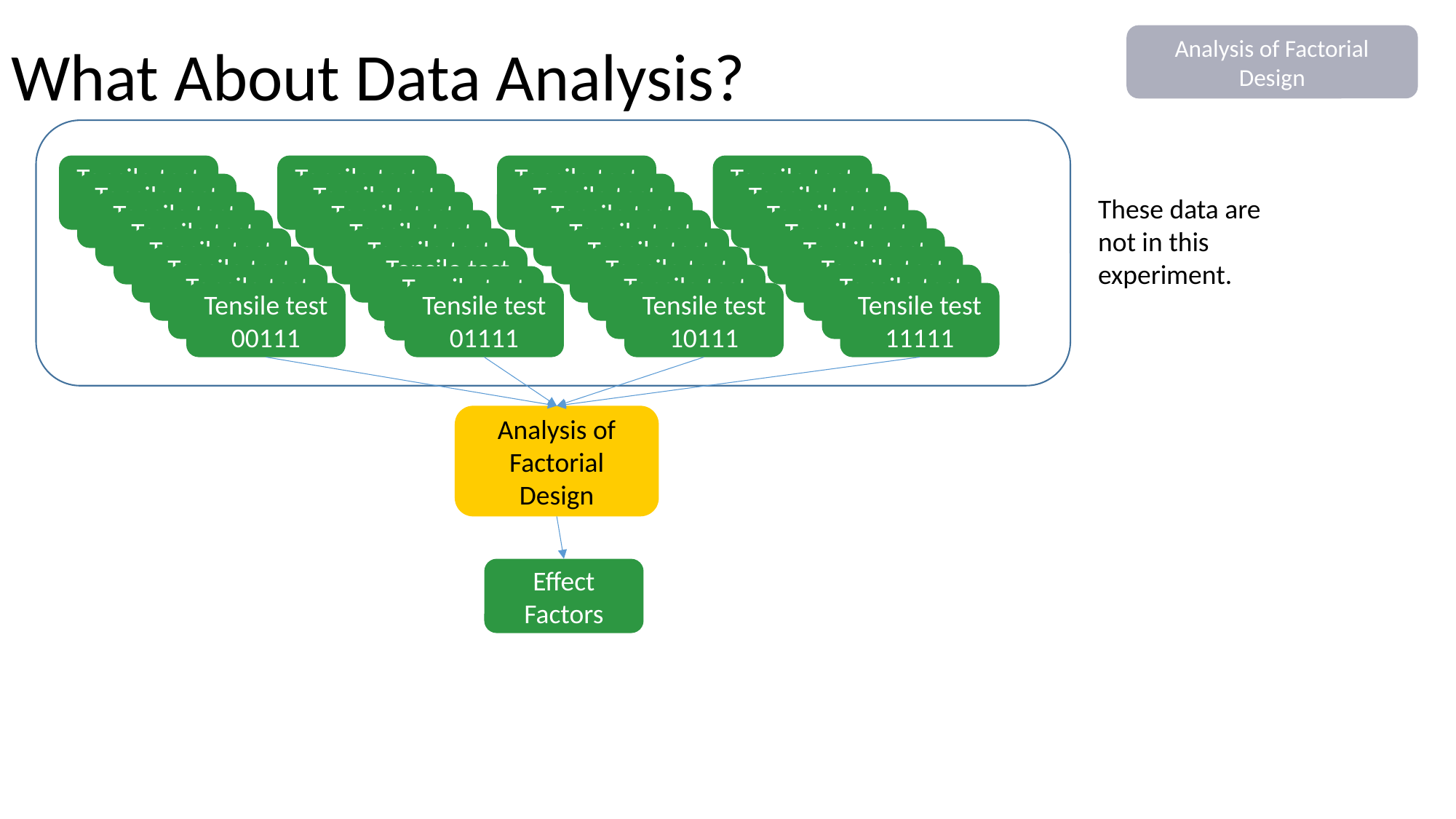

# What About Data Analysis?
Analysis of Factorial Design

Tensile test 00000
Tensile test 01000
Tensile test 10000
Tensile test 11000
Tensile test 00001
Tensile test 01001
Tensile test 10001
Tensile test 11001
These data are not in this experiment.
Tensile test 00010
Tensile test 01010
Tensile test 10010
Tensile test 11010
Tensile test 00011
Tensile test 01011
Tensile test 10011
Tensile test 11011
Tensile test 00100
Tensile test 01100
Tensile test 10100
Tensile test 11100
Tensile test 00101
Tensile test 01101
Tensile test 10101
Tensile test 11101
Tensile test 00110
Tensile test 10110
Tensile test 11110
Tensile test 01110
Tensile test 00111
Tensile test 01111
Tensile test 10111
Tensile test 11111
Analysis of Factorial Design
Effect Factors